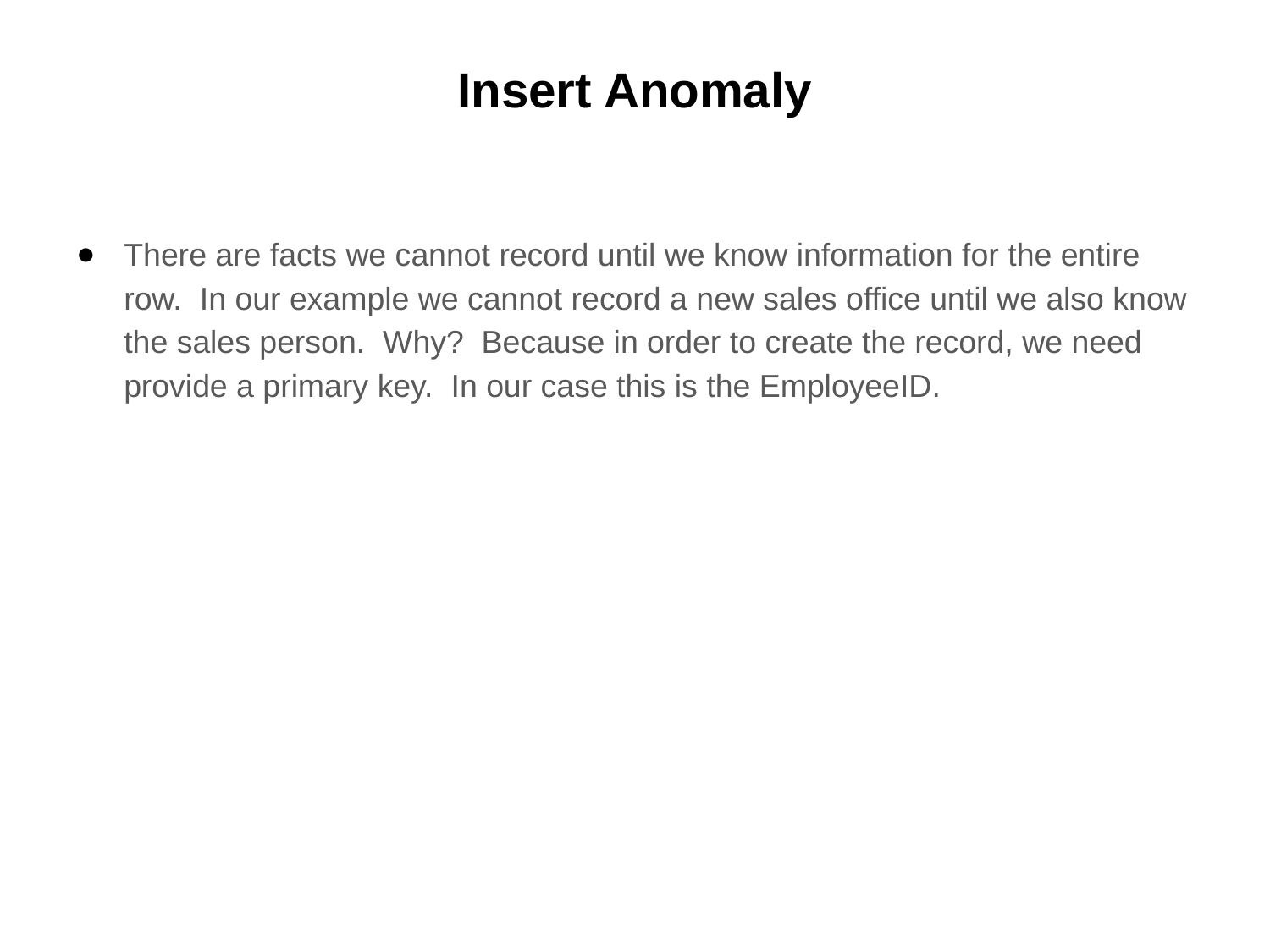

# Insert Anomaly
There are facts we cannot record until we know information for the entire row.  In our example we cannot record a new sales office until we also know the sales person.  Why?  Because in order to create the record, we need provide a primary key.  In our case this is the EmployeeID.